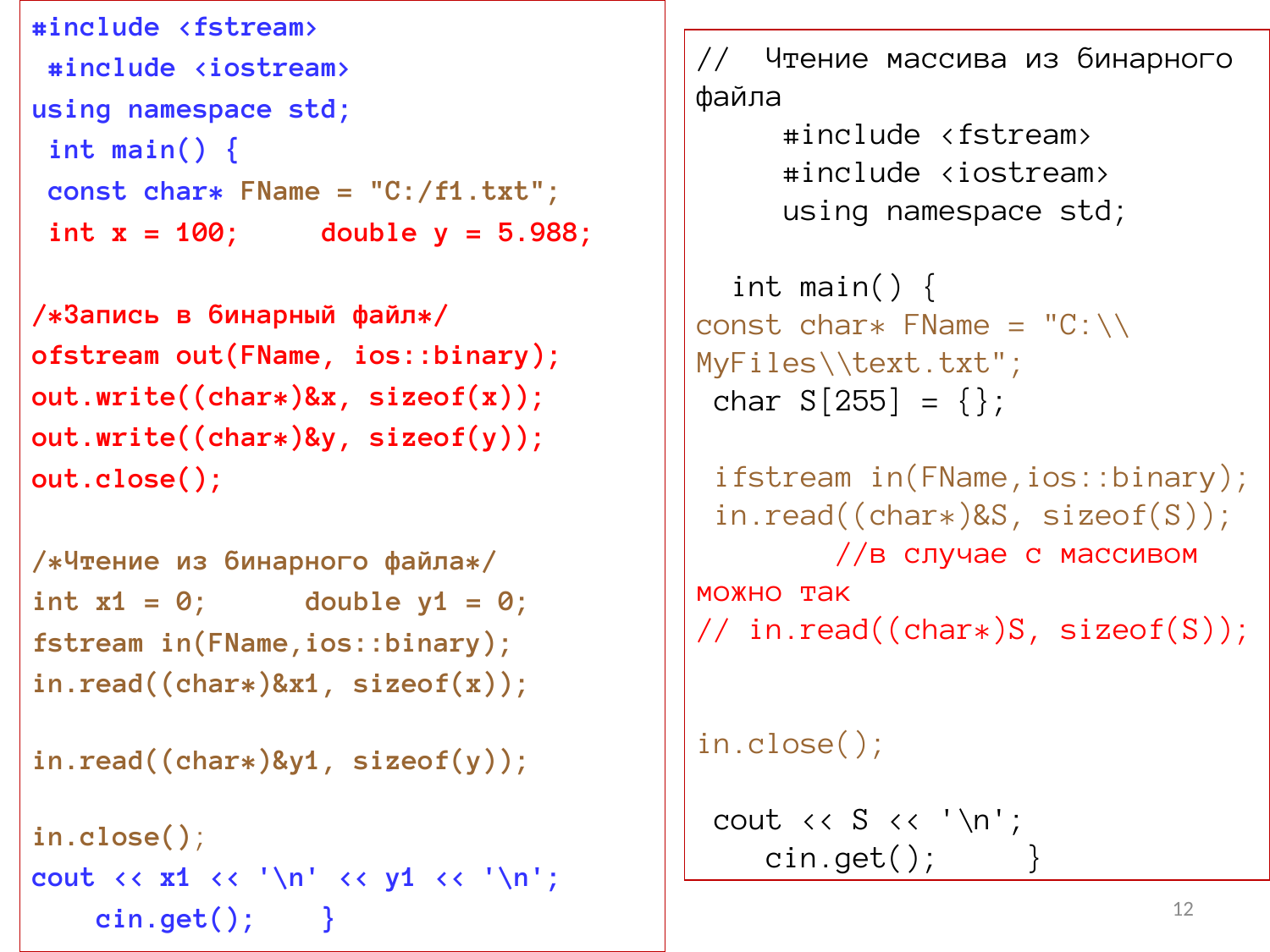

#include <fstream>
 #include <iostream>
using namespace std;
 int main() {
 const char* FName = "C:/f1.txt";
 int x = 100;     double y = 5.988;

/*Запись в бинарный файл*/
ofstream out(FName, ios::binary);
out.write((char*)&x, sizeof(x));
out.write((char*)&y, sizeof(y));
out.close();

/*Чтение из бинарного файла*/
int x1 = 0;      double y1 = 0;
fstream in(FName,ios::binary);
in.read((char*)&x1, sizeof(x));
in.read((char*)&y1, sizeof(y));
in.close();
cout << x1 << '\n' << y1 << '\n';
    cin.get();    }
//  Чтение массива из бинарного файла
     #include <fstream>
     #include <iostream>
     using namespace std;

  int main() {
const char* FName = "C:\\MyFiles\\text.txt";
 char S[255] = {};

 ifstream in(FName,ios::binary);
 in.read((char*)&S, sizeof(S));          //в случае с массивом можно так
// in.read((char*)S, sizeof(S));

in.close();

 cout << S << '\n';
    cin.get();     }
12